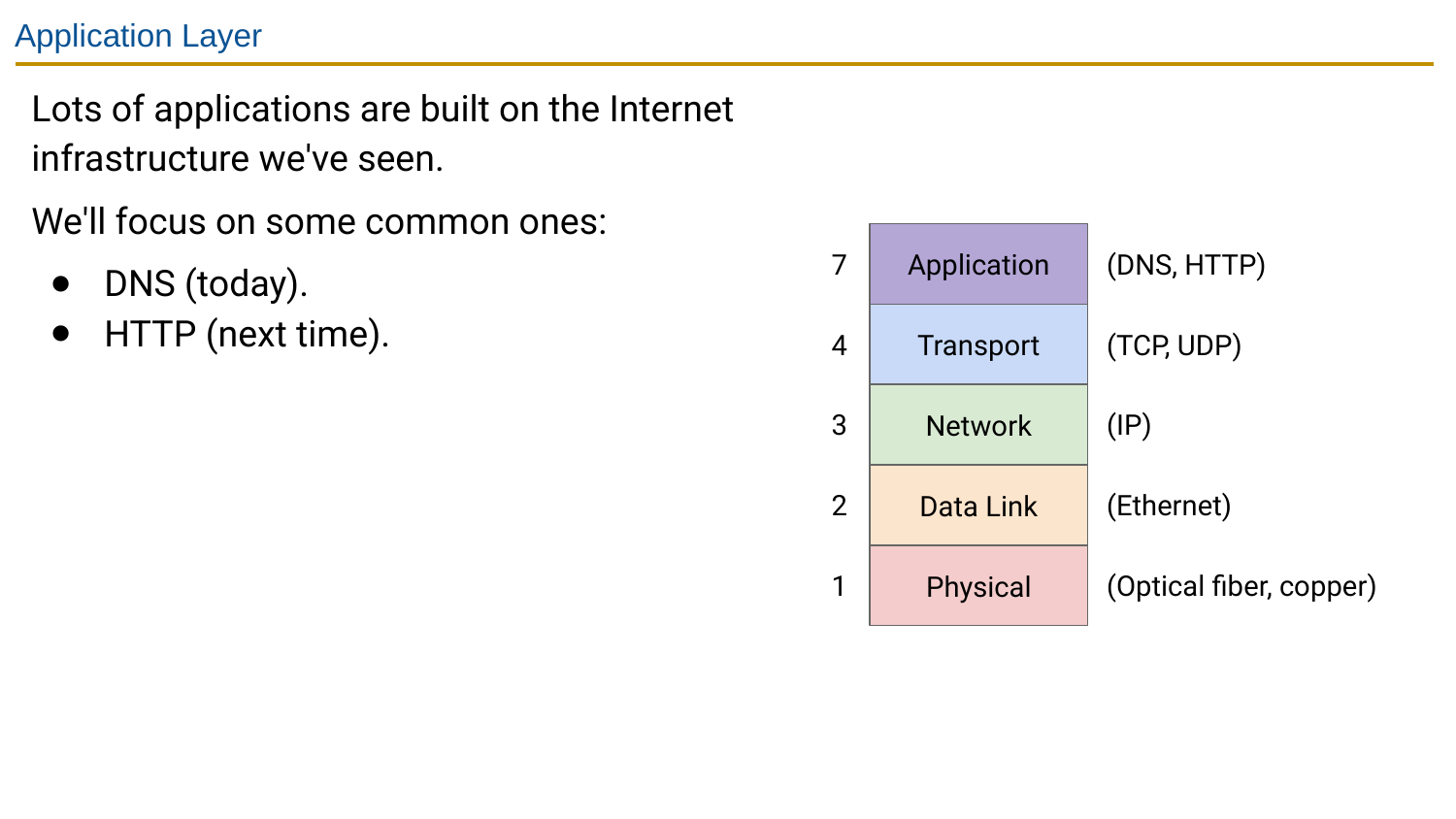

# Application Layer
Lots of applications are built on the Internet infrastructure we've seen.
We'll focus on some common ones:
DNS (today).
HTTP (next time).
Application
7
(DNS, HTTP)
Transport
4
(TCP, UDP)
Network
3
(IP)
Data Link
2
(Ethernet)
Physical
1
(Optical fiber, copper)